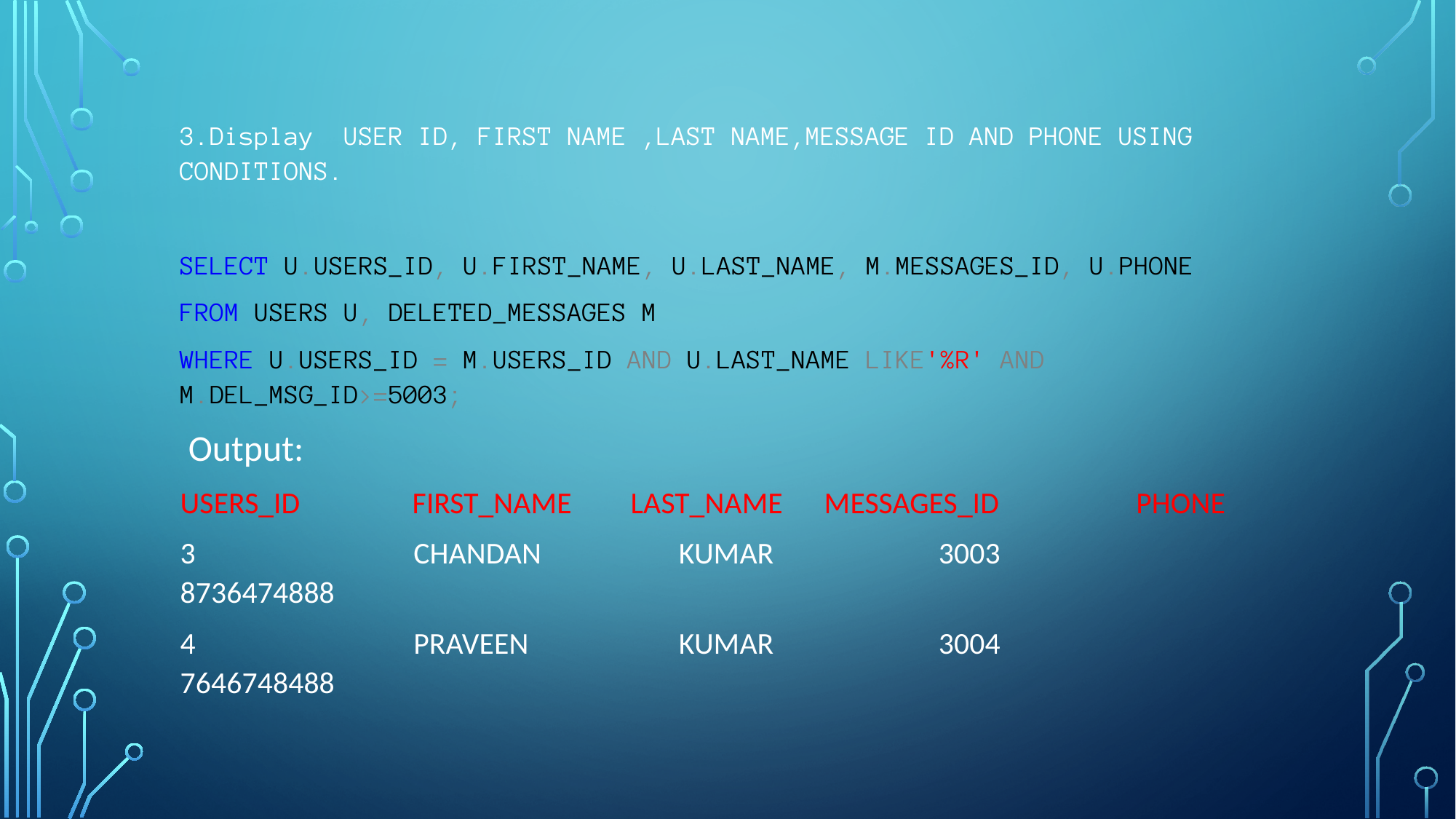

3.Display  USER ID, FIRST NAME ,LAST NAME,MESSAGE ID AND PHONE USING CONDITIONS.

SELECT U.USERS_ID, U.FIRST_NAME, U.LAST_NAME, M.MESSAGES_ID, U.PHONE
FROM USERS U, DELETED_MESSAGES M
WHERE U.USERS_ID = M.USERS_ID AND U.LAST_NAME LIKE'%R' AND M.DEL_MSG_ID>=5003;
 Output:
USERS_ID	  FIRST_NAME	  LAST_NAME      MESSAGES_ID	            PHONE
3	                  CHANDAN   	         KUMAR	               3003	                    8736474888
4	                  PRAVEEN	         KUMAR	               3004	                    7646748488